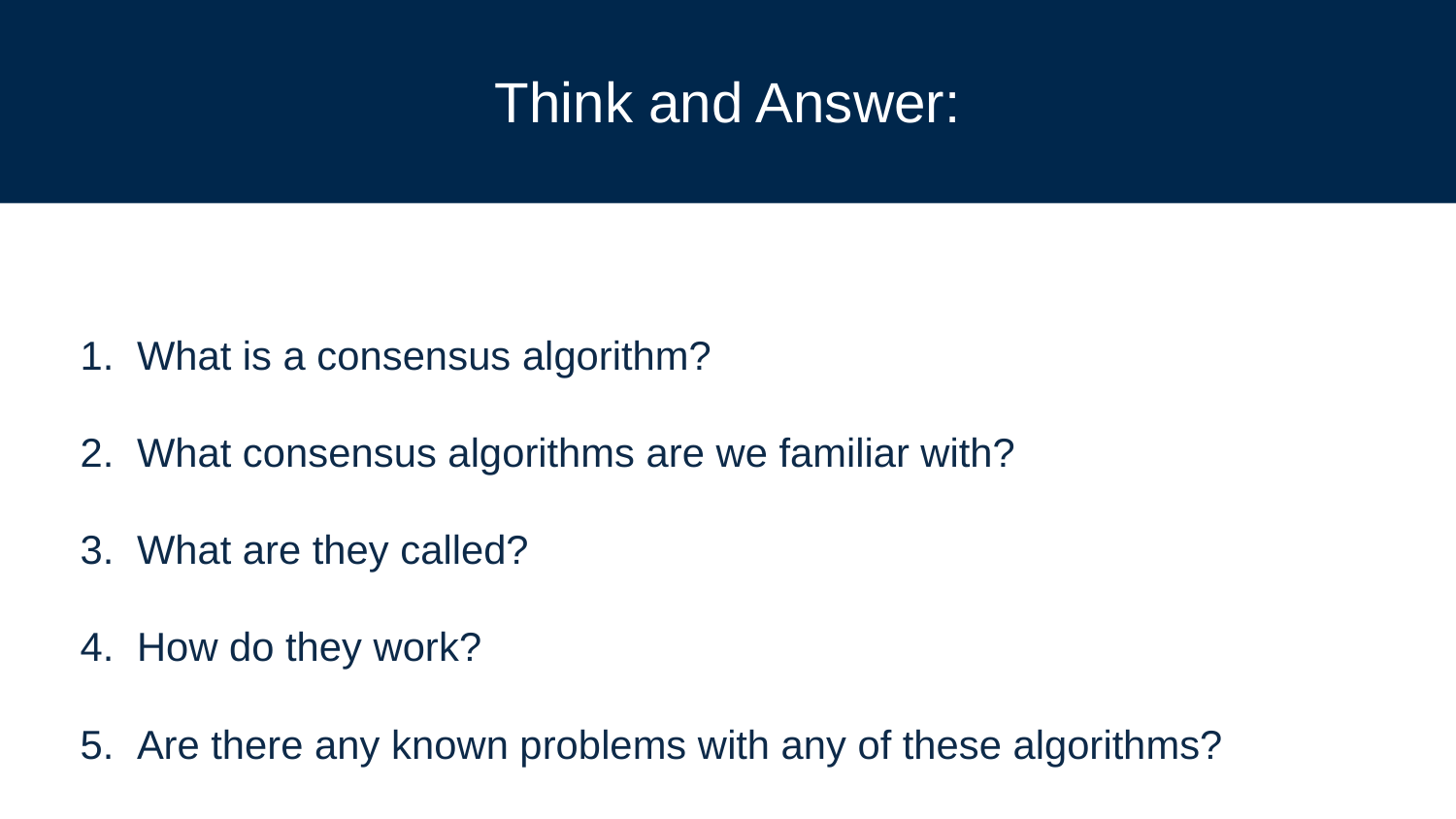

# Think and Answer:

What is a consensus algorithm?
What consensus algorithms are we familiar with?
What are they called?
How do they work?
Are there any known problems with any of these algorithms?